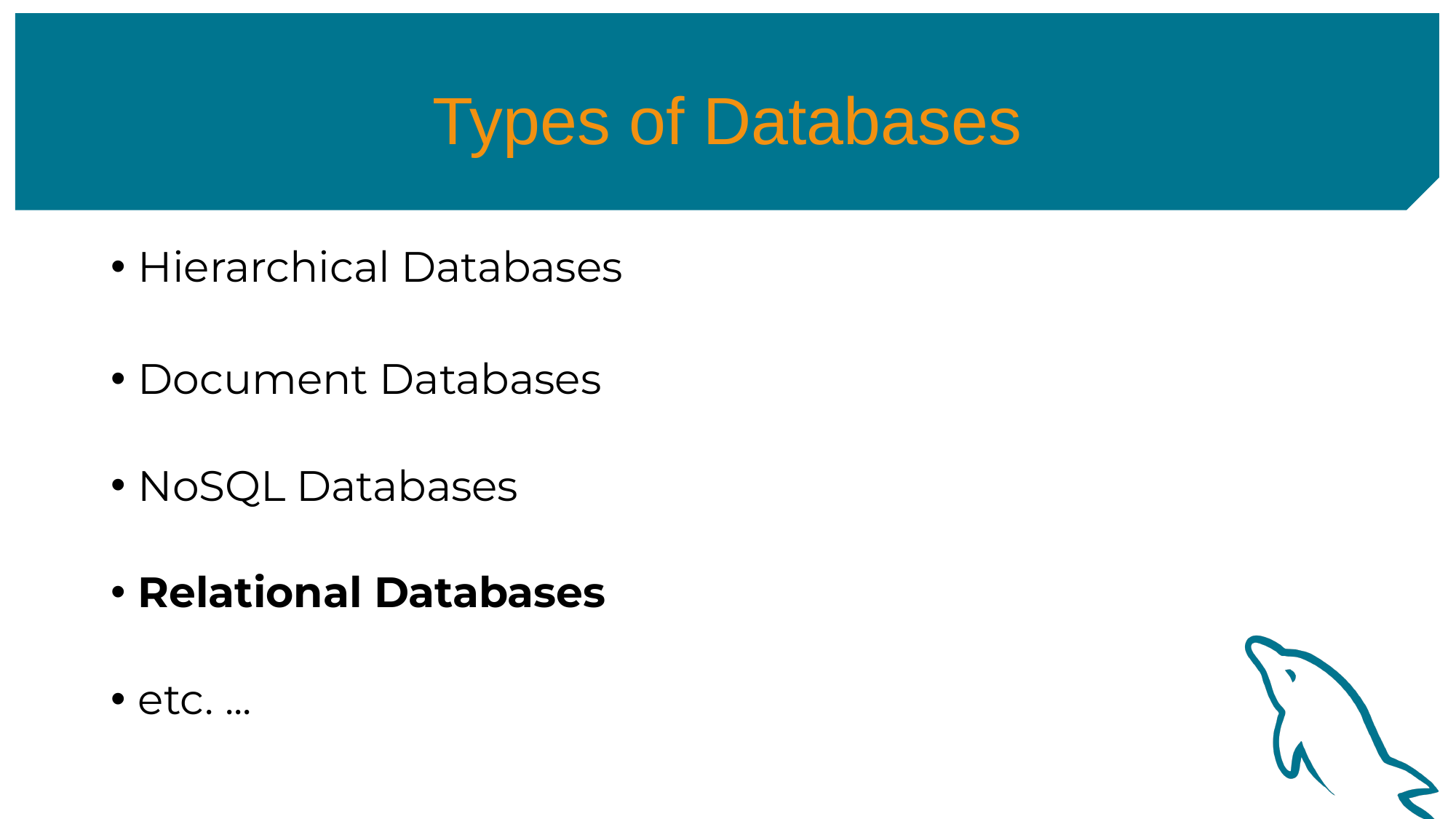

# Types of Databases
Hierarchical Databases
Document Databases
NoSQL Databases
Relational Databases
etc. ...